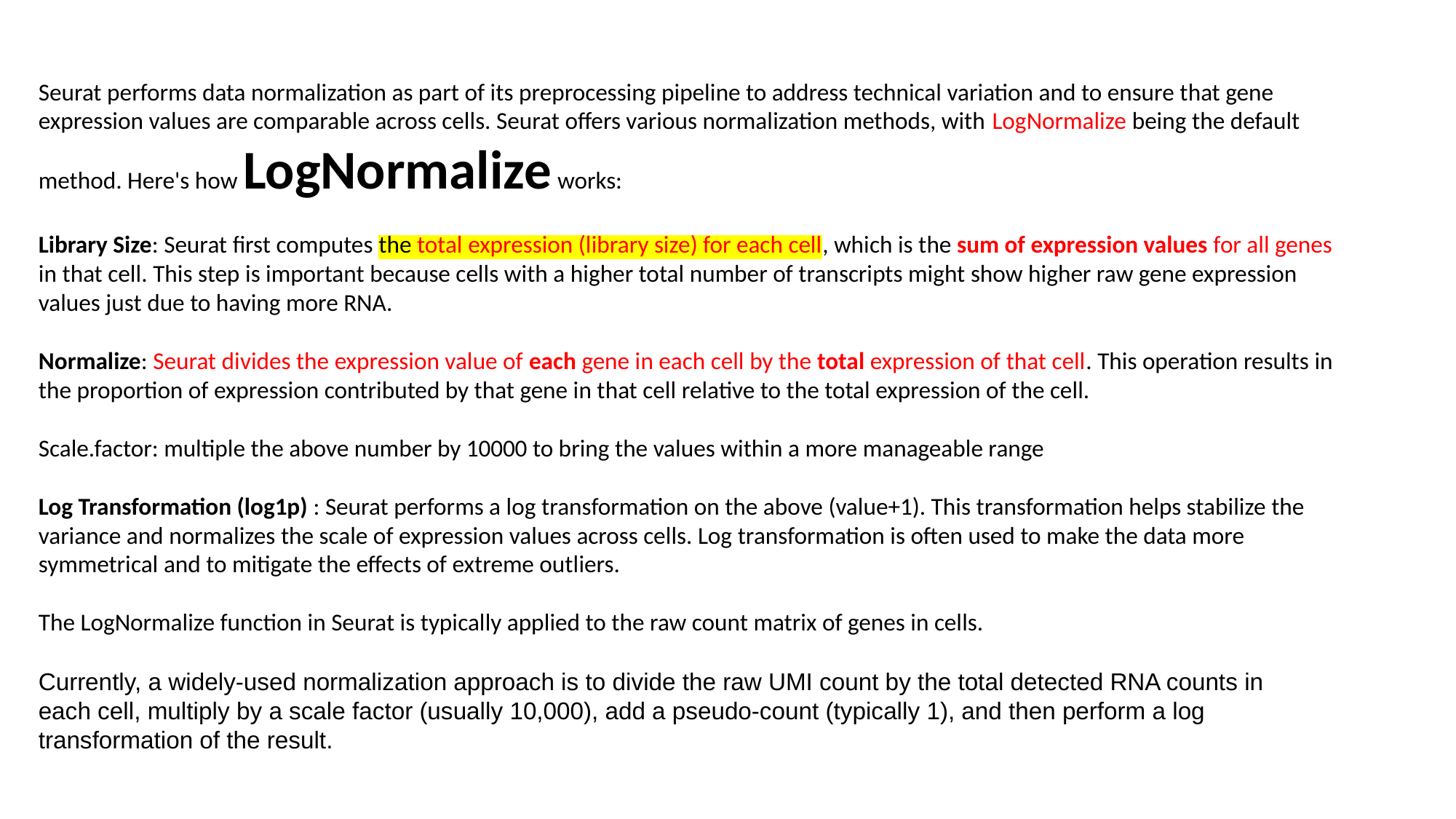

Seurat performs data normalization as part of its preprocessing pipeline to address technical variation and to ensure that gene expression values are comparable across cells. Seurat offers various normalization methods, with LogNormalize being the default method. Here's how LogNormalize works:

Library Size: Seurat first computes the total expression (library size) for each cell, which is the sum of expression values for all genes in that cell. This step is important because cells with a higher total number of transcripts might show higher raw gene expression values just due to having more RNA.

Normalize: Seurat divides the expression value of each gene in each cell by the total expression of that cell. This operation results in the proportion of expression contributed by that gene in that cell relative to the total expression of the cell.

Scale.factor: multiple the above number by 10000 to bring the values within a more manageable range

Log Transformation (log1p) : Seurat performs a log transformation on the above (value+1). This transformation helps stabilize the variance and normalizes the scale of expression values across cells. Log transformation is often used to make the data more symmetrical and to mitigate the effects of extreme outliers.

The LogNormalize function in Seurat is typically applied to the raw count matrix of genes in cells.
Currently, a widely-used normalization approach is to divide the raw UMI count by the total detected RNA counts in each cell, multiply by a scale factor (usually 10,000), add a pseudo-count (typically 1), and then perform a log transformation of the result.